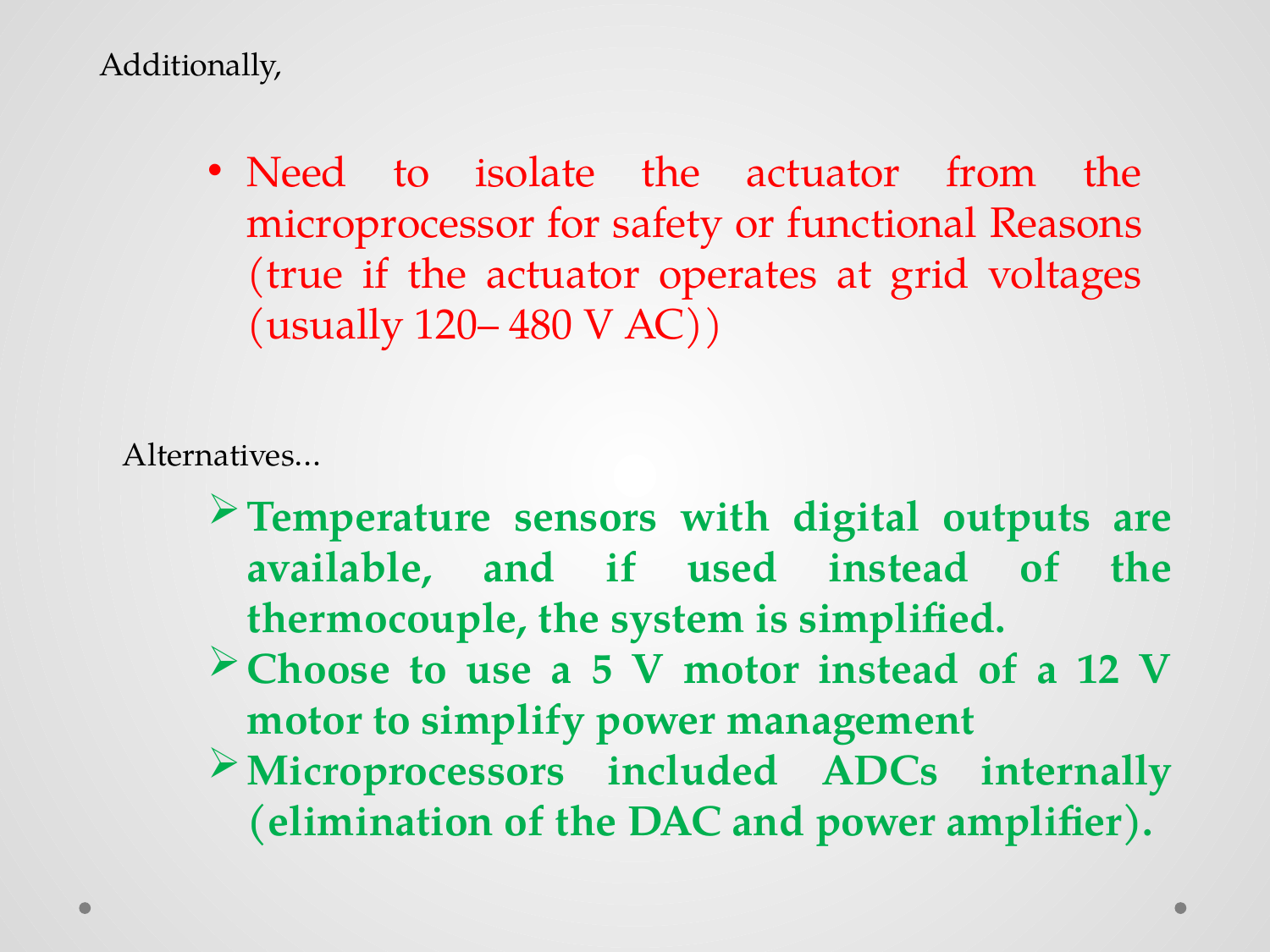

Additionally,
Need to isolate the actuator from the microprocessor for safety or functional Reasons (true if the actuator operates at grid voltages (usually 120– 480 V AC))
Alternatives…
Temperature sensors with digital outputs are available, and if used instead of the thermocouple, the system is simplified.
Choose to use a 5 V motor instead of a 12 V motor to simplify power management
Microprocessors included ADCs internally (elimination of the DAC and power amplifier).